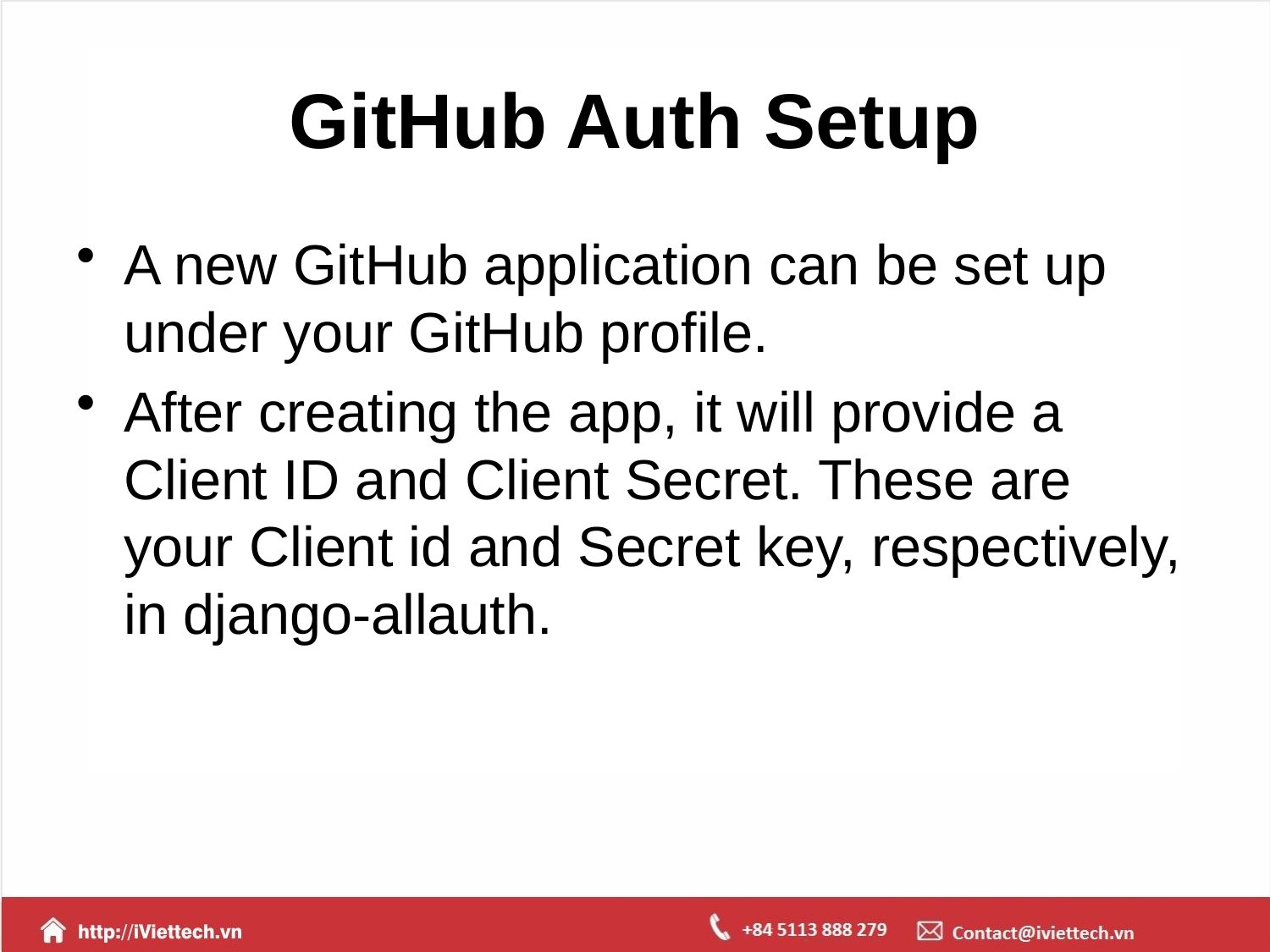

# GitHub Auth Setup
A new GitHub application can be set up under your GitHub profile.
After creating the app, it will provide a Client ID and Client Secret. These are your Client id and Secret key, respectively, in django-allauth.